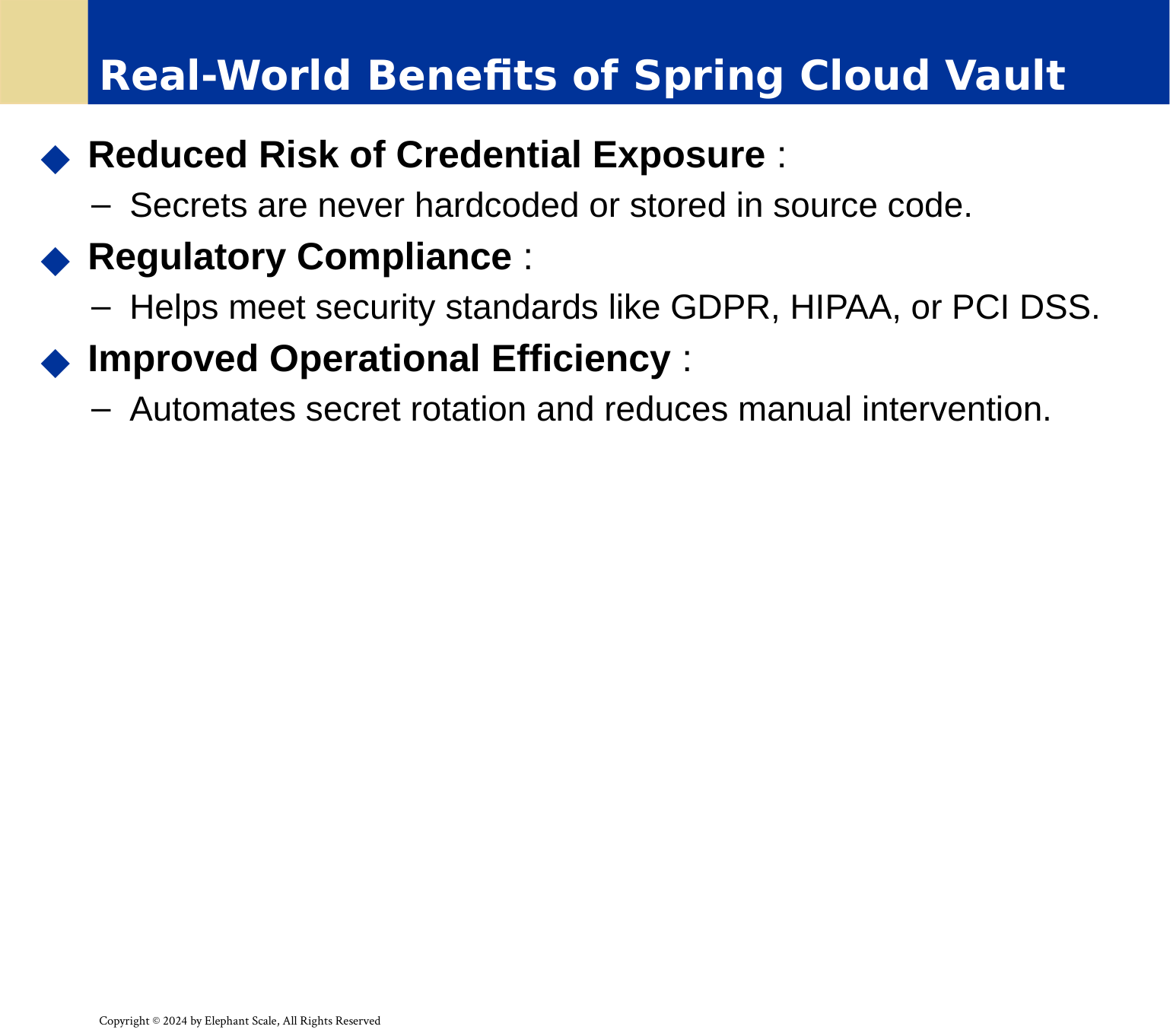

# Real-World Benefits of Spring Cloud Vault
 Reduced Risk of Credential Exposure :
 Secrets are never hardcoded or stored in source code.
 Regulatory Compliance :
 Helps meet security standards like GDPR, HIPAA, or PCI DSS.
 Improved Operational Efficiency :
 Automates secret rotation and reduces manual intervention.
Copyright © 2024 by Elephant Scale, All Rights Reserved